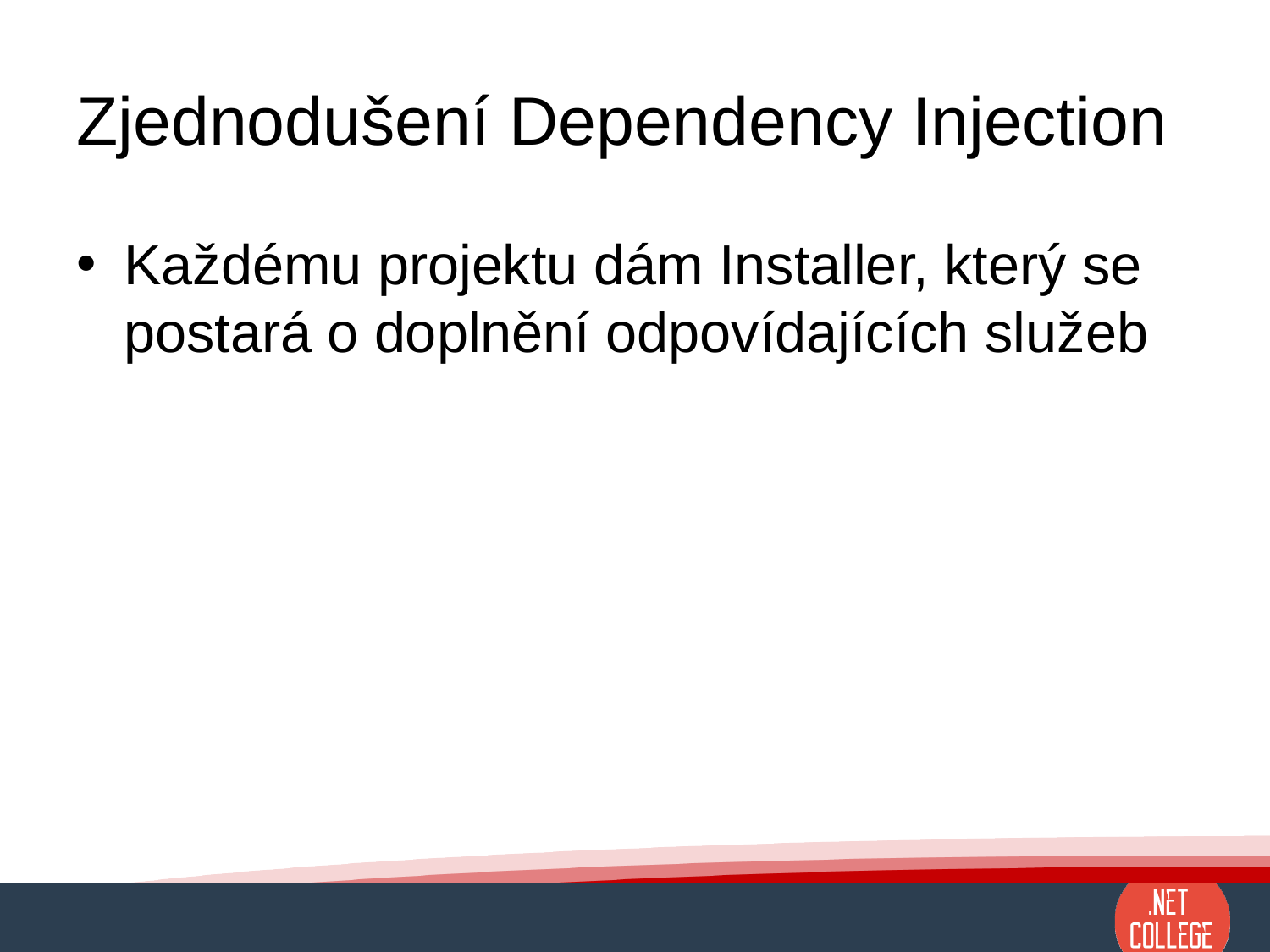

# Zjednodušení Dependency Injection
Každému projektu dám Installer, který se postará o doplnění odpovídajících služeb